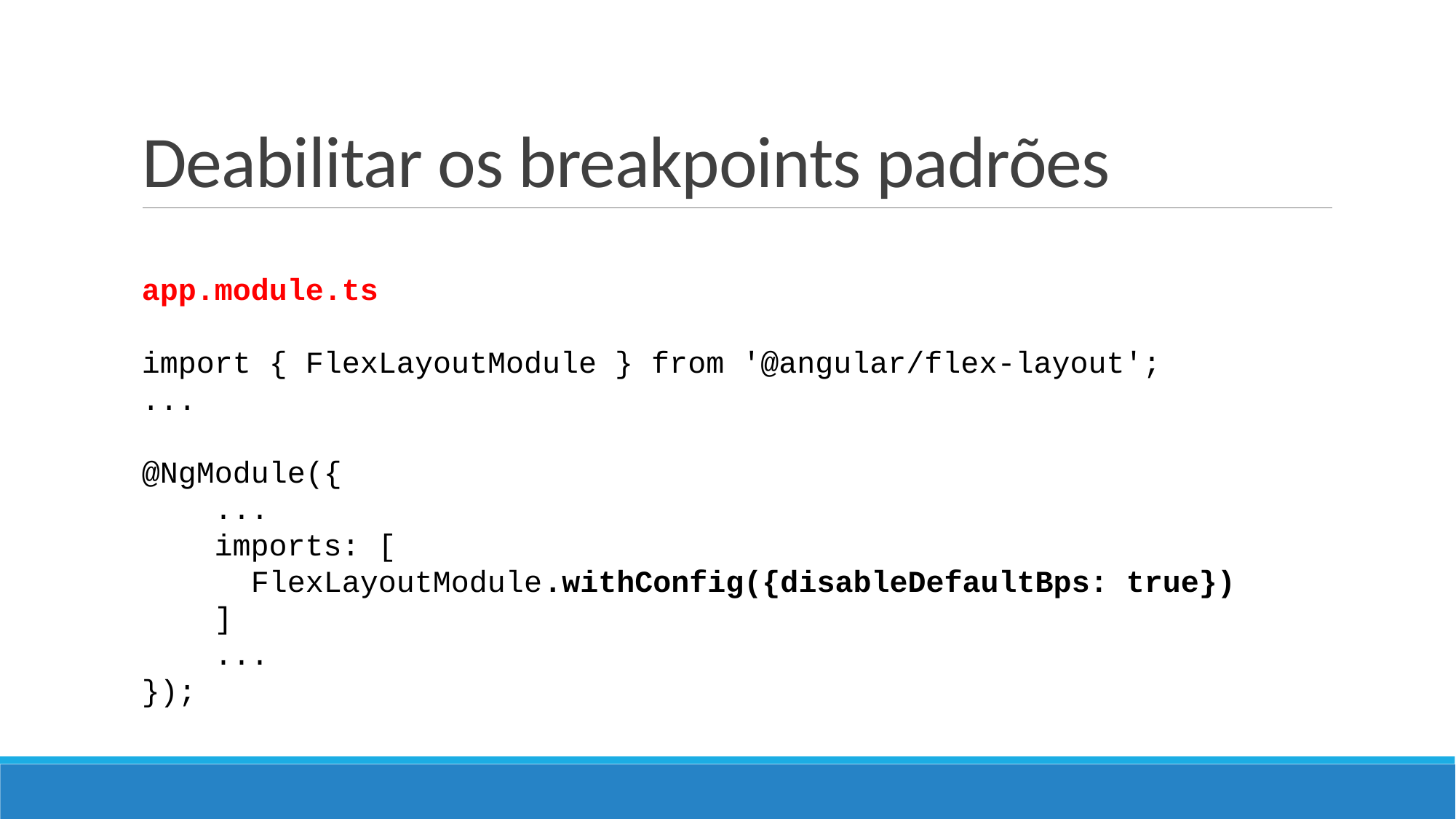

# Deabilitar os breakpoints padrões
app.module.ts

import { FlexLayoutModule } from '@angular/flex-layout';
...

@NgModule({
    ...
    imports: [
      FlexLayoutModule
    ]
    ...
});
.withConfig({disableDefaultBps: true})